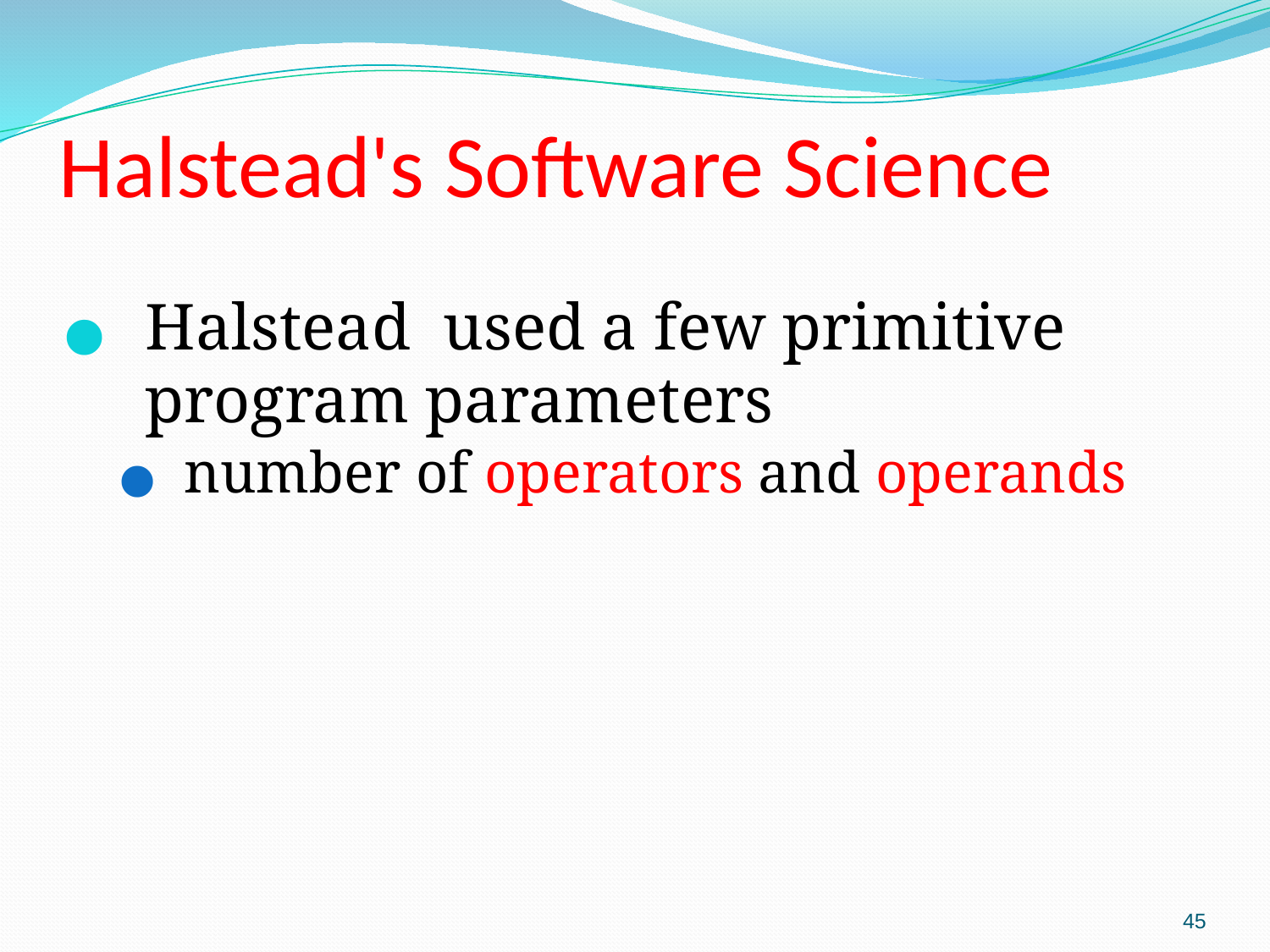

# Halstead's Software Science
Halstead  used a few primitive program parameters
number of operators and operands
45